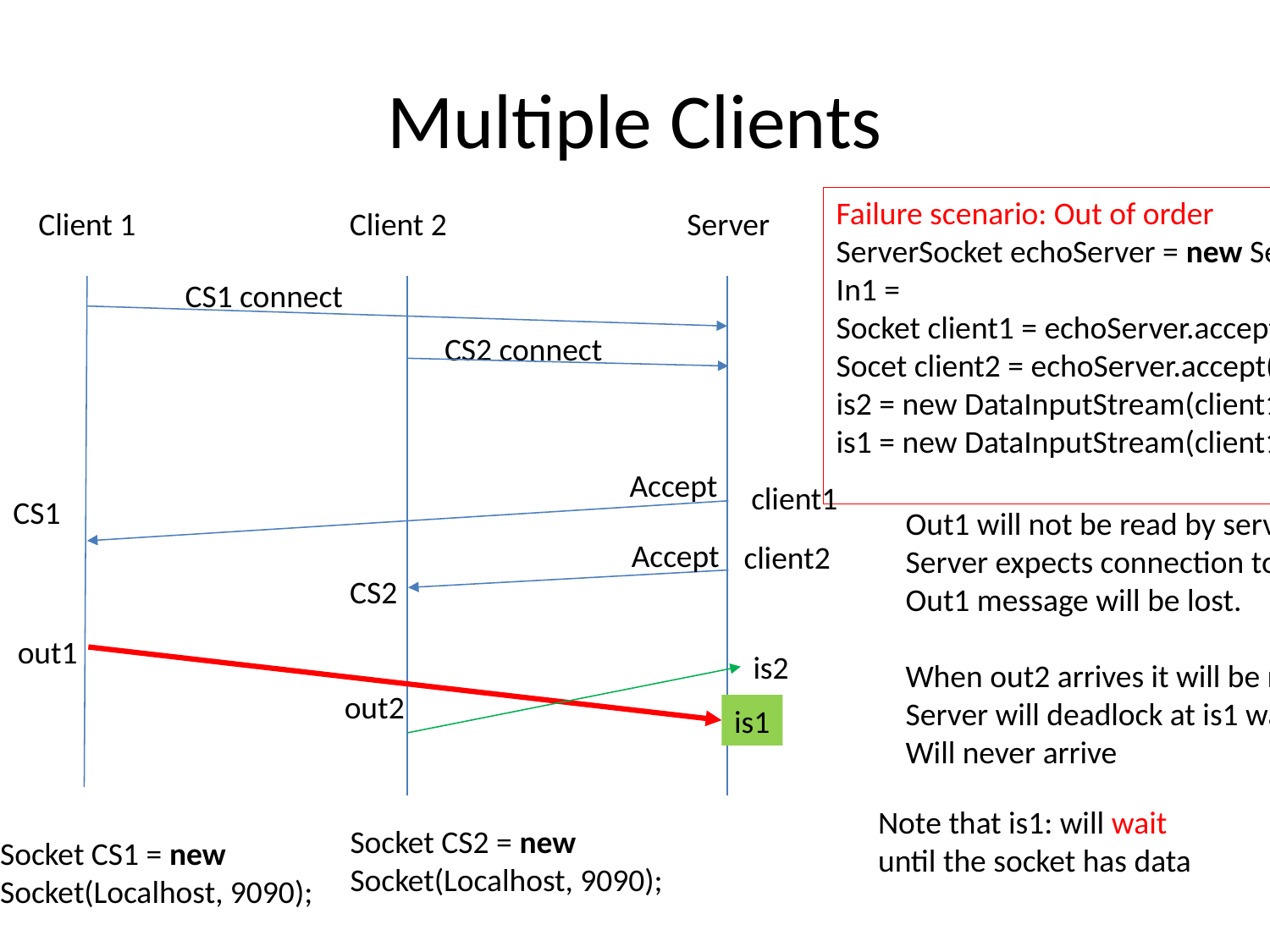

# Multiple Clients
Failure scenario: Out of order
ServerSocket echoServer = new ServerSocket(9090);
In1 =
Socket client1 = echoServer.accept();
Socet client2 = echoServer.accept();
is2 = new DataInputStream(client1.getInputStream());
is1 = new DataInputStream(client1.getInputStream());

Client 1
Client 2
Server
CS1 connect
CS2 connect
Accept
client1
CS1
Out1 will not be read by server because
Server expects connection to is2 first?
Out1 message will be lost.

When out2 arrives it will be read by is2
Server will deadlock at is1 waiting for out1 which
Will never arrive

Accept
client2
CS2
out1
is2
out2
is1
Note that is1: will wait
until the socket has data
Socket CS2 = new
Socket(Localhost, 9090);
Socket CS1 = new
Socket(Localhost, 9090);